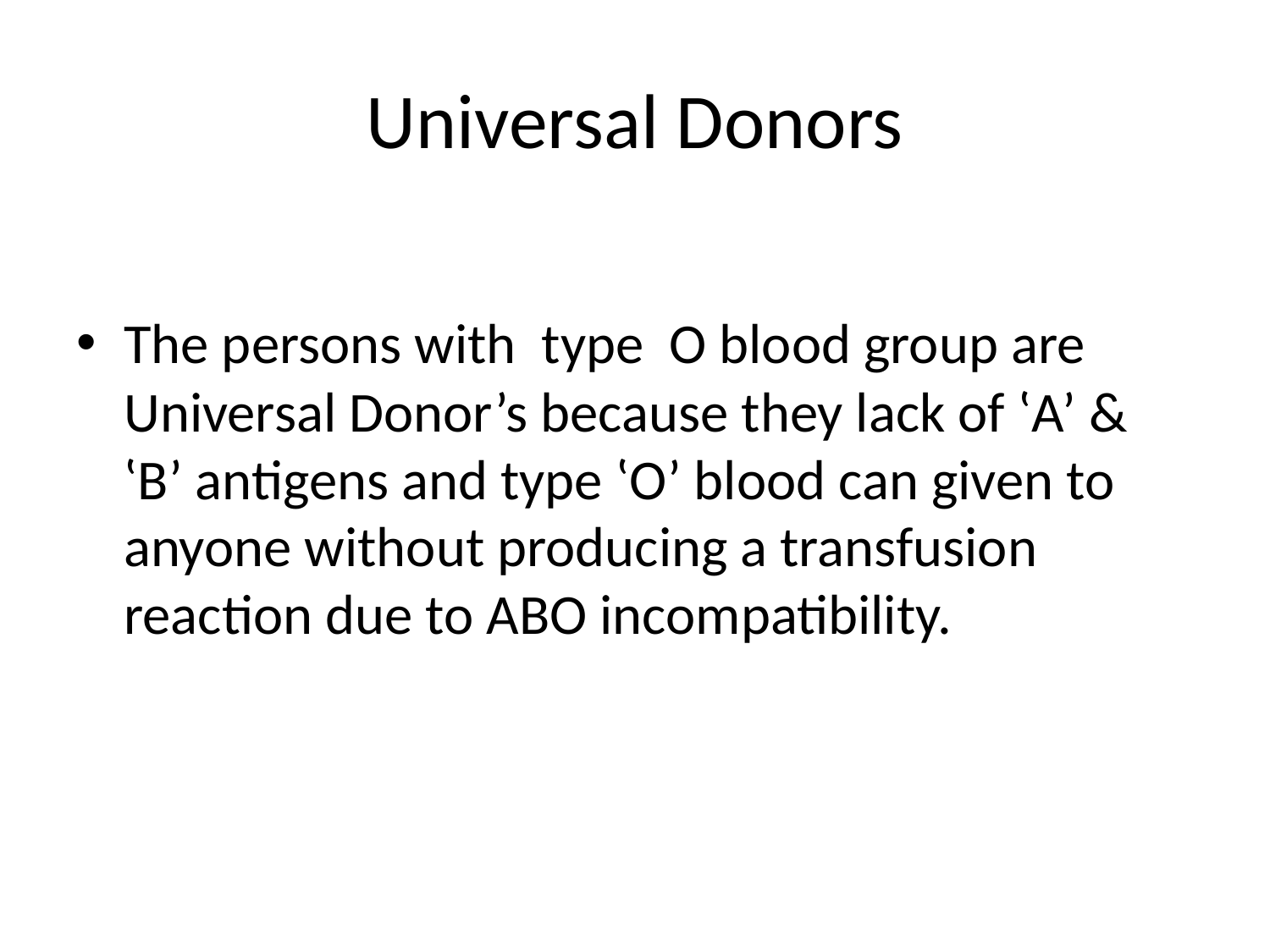

# Universal Donors

The persons with  type  O blood group are Universal Donor’s because they lack of ‛A’ & ‛B’ antigens and type ‛O’ blood can given to anyone without producing a transfusion reaction due to ABO incompatibility.